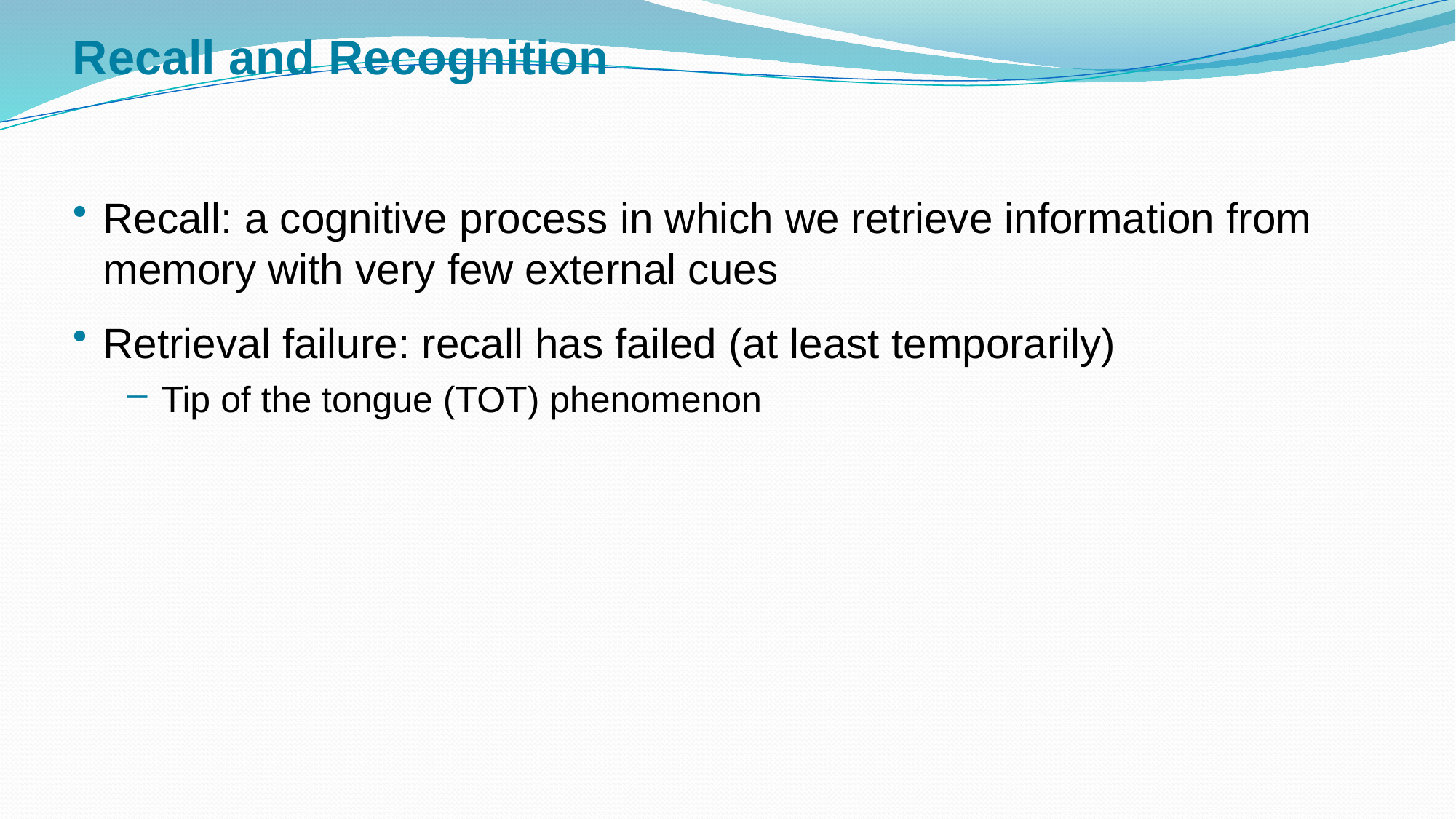

# Recall and Recognition
Recall: a cognitive process in which we retrieve information from memory with very few external cues
Retrieval failure: recall has failed (at least temporarily)
Tip of the tongue (TOT) phenomenon